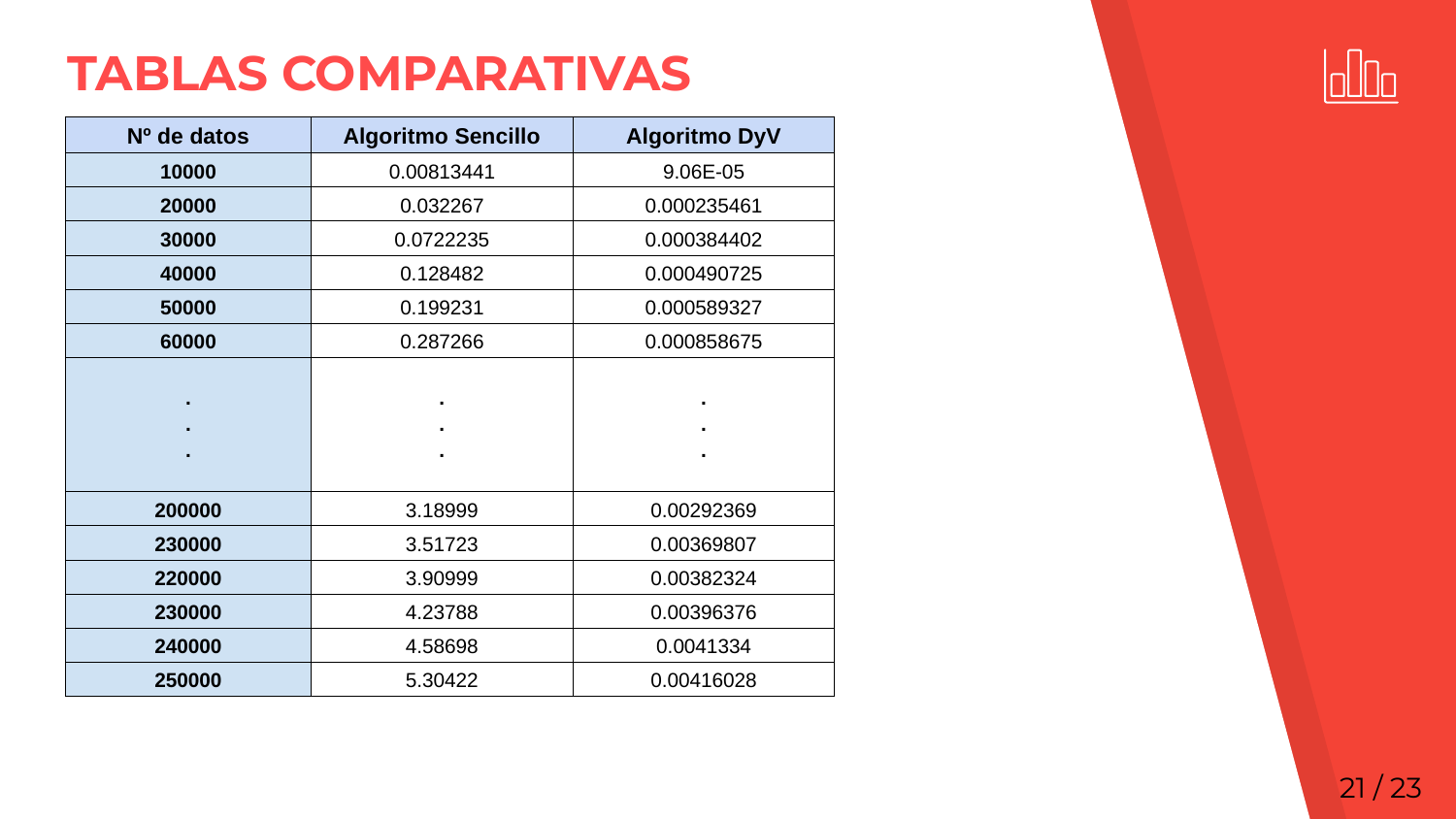

TABLAS COMPARATIVAS

| Nº de datos | Algoritmo Sencillo | Algoritmo DyV |
| --- | --- | --- |
| 10000 | 0.00813441 | 9.06E-05 |
| 20000 | 0.032267 | 0.000235461 |
| 30000 | 0.0722235 | 0.000384402 |
| 40000 | 0.128482 | 0.000490725 |
| 50000 | 0.199231 | 0.000589327 |
| 60000 | 0.287266 | 0.000858675 |
| . . . | . . . | . . . |
| 200000 | 3.18999 | 0.00292369 |
| 230000 | 3.51723 | 0.00369807 |
| 220000 | 3.90999 | 0.00382324 |
| 230000 | 4.23788 | 0.00396376 |
| 240000 | 4.58698 | 0.0041334 |
| 250000 | 5.30422 | 0.00416028 |
21 / 23